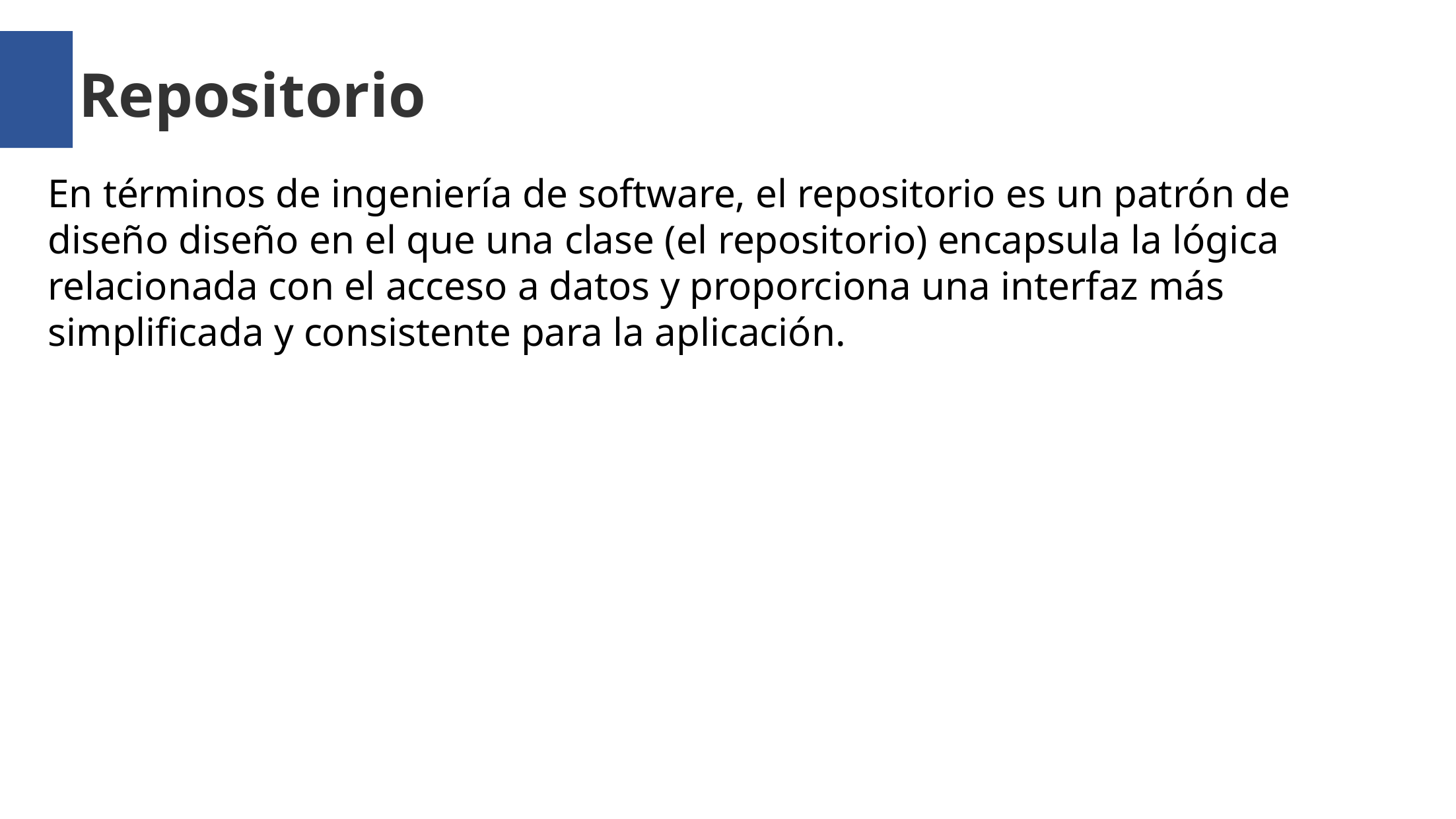

Repositorio
En términos de ingeniería de software, el repositorio es un patrón de diseño diseño en el que una clase (el repositorio) encapsula la lógica relacionada con el acceso a datos y proporciona una interfaz más simplificada y consistente para la aplicación.